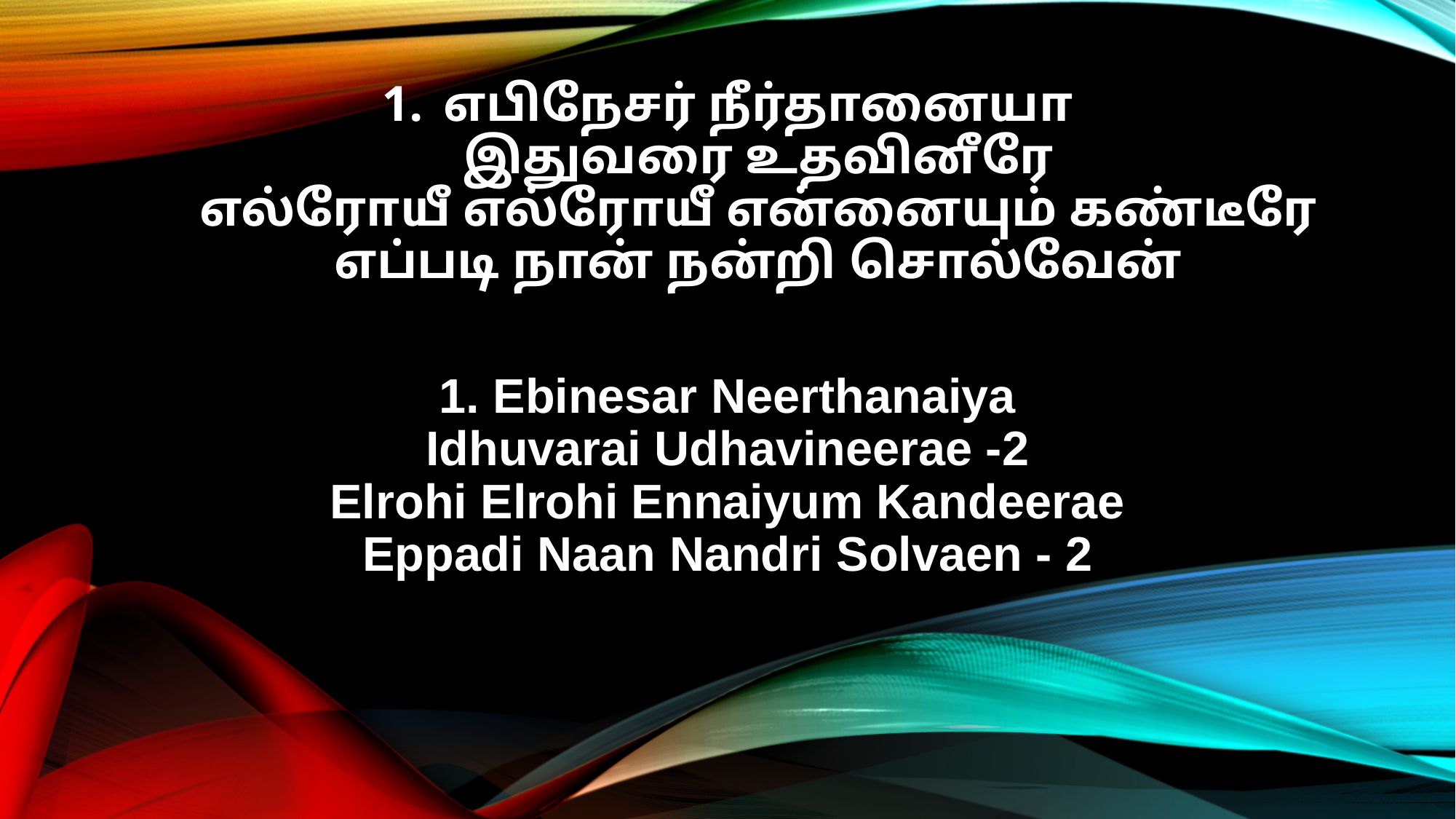

எபிநேசர் நீர்தானையா
இதுவரை உதவினீரே
எல்ரோயீ எல்ரோயீ என்னையும் கண்டீரே
எப்படி நான் நன்றி சொல்வேன்

1. Ebinesar Neerthanaiya
Idhuvarai Udhavineerae -2
Elrohi Elrohi Ennaiyum Kandeerae
Eppadi Naan Nandri Solvaen - 2